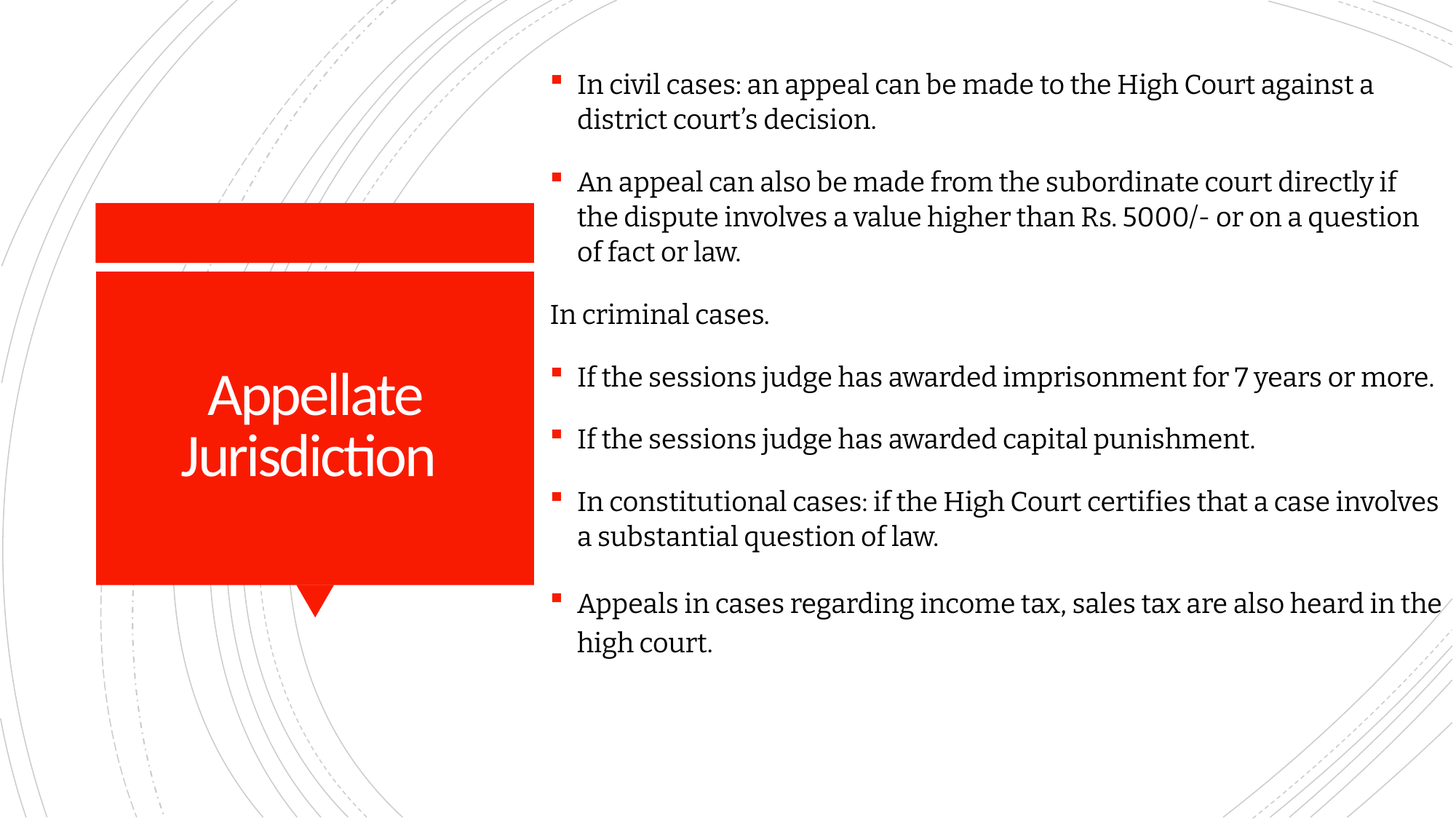

In civil cases: an appeal can be made to the High Court against a district court’s decision.
An appeal can also be made from the subordinate court directly if the dispute involves a value higher than Rs. 5000/- or on a question of fact or law.
In criminal cases.
If the sessions judge has awarded imprisonment for 7 years or more.
If the sessions judge has awarded capital punishment.
In constitutional cases: if the High Court certifies that a case involves a substantial question of law.
Appeals in cases regarding income tax, sales tax are also heard in the high court.
# Appellate Jurisdiction